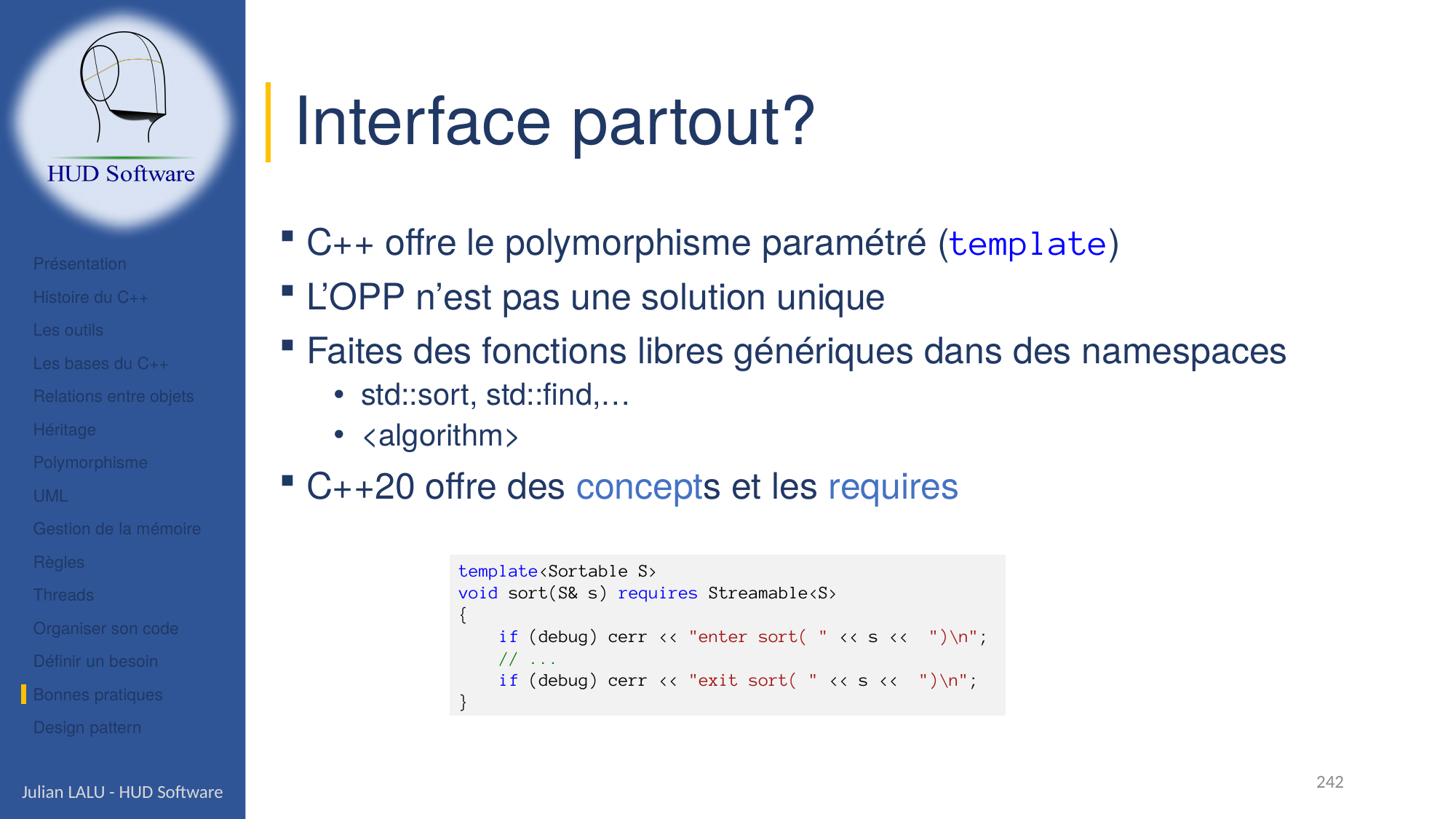

# Interface partout?
C++ offre le polymorphisme paramétré (template)
L’OPP n’est pas une solution unique
Faites des fonctions libres génériques dans des namespaces
std::sort, std::find,…
<algorithm>
C++20 offre des concepts et les requires
Présentation
Histoire du C++
Les outils
Les bases du C++
Relations entre objets
Héritage
Polymorphisme
UML
Gestion de la mémoire
Règles
Threads
Organiser son code
Définir un besoin
Bonnes pratiques
Design pattern
template<Sortable S>
void sort(S& s) requires Streamable<S>
{
    if (debug) cerr << "enter sort( " << s <<  ")\n";
    // ...
    if (debug) cerr << "exit sort( " << s <<  ")\n";
}
242